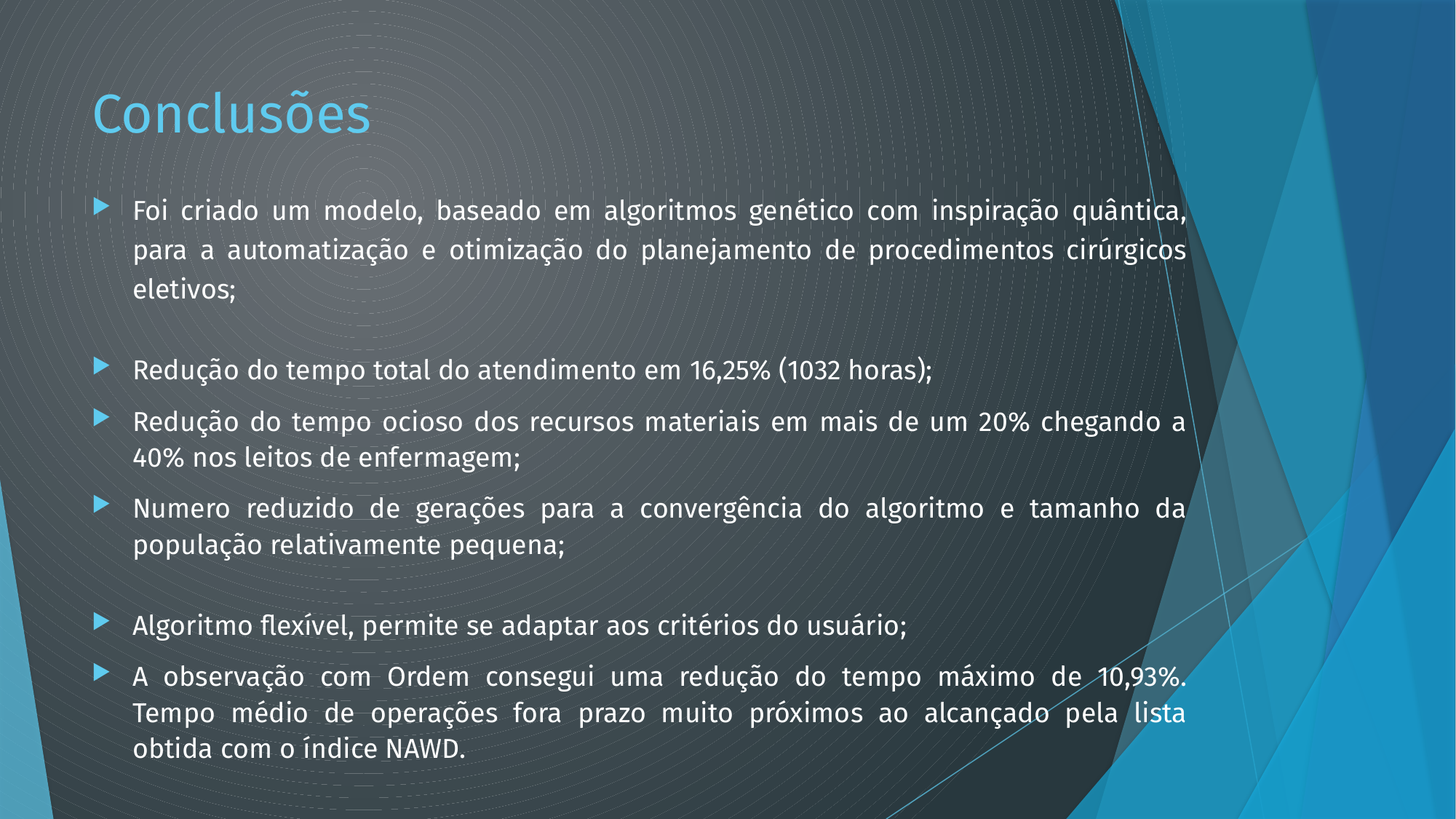

# Conclusões
Foi criado um modelo, baseado em algoritmos genético com inspiração quântica, para a automatização e otimização do planejamento de procedimentos cirúrgicos eletivos;
Redução do tempo total do atendimento em 16,25% (1032 horas);
Redução do tempo ocioso dos recursos materiais em mais de um 20% chegando a 40% nos leitos de enfermagem;
Numero reduzido de gerações para a convergência do algoritmo e tamanho da população relativamente pequena;
Algoritmo flexível, permite se adaptar aos critérios do usuário;
A observação com Ordem consegui uma redução do tempo máximo de 10,93%. Tempo médio de operações fora prazo muito próximos ao alcançado pela lista obtida com o índice NAWD.